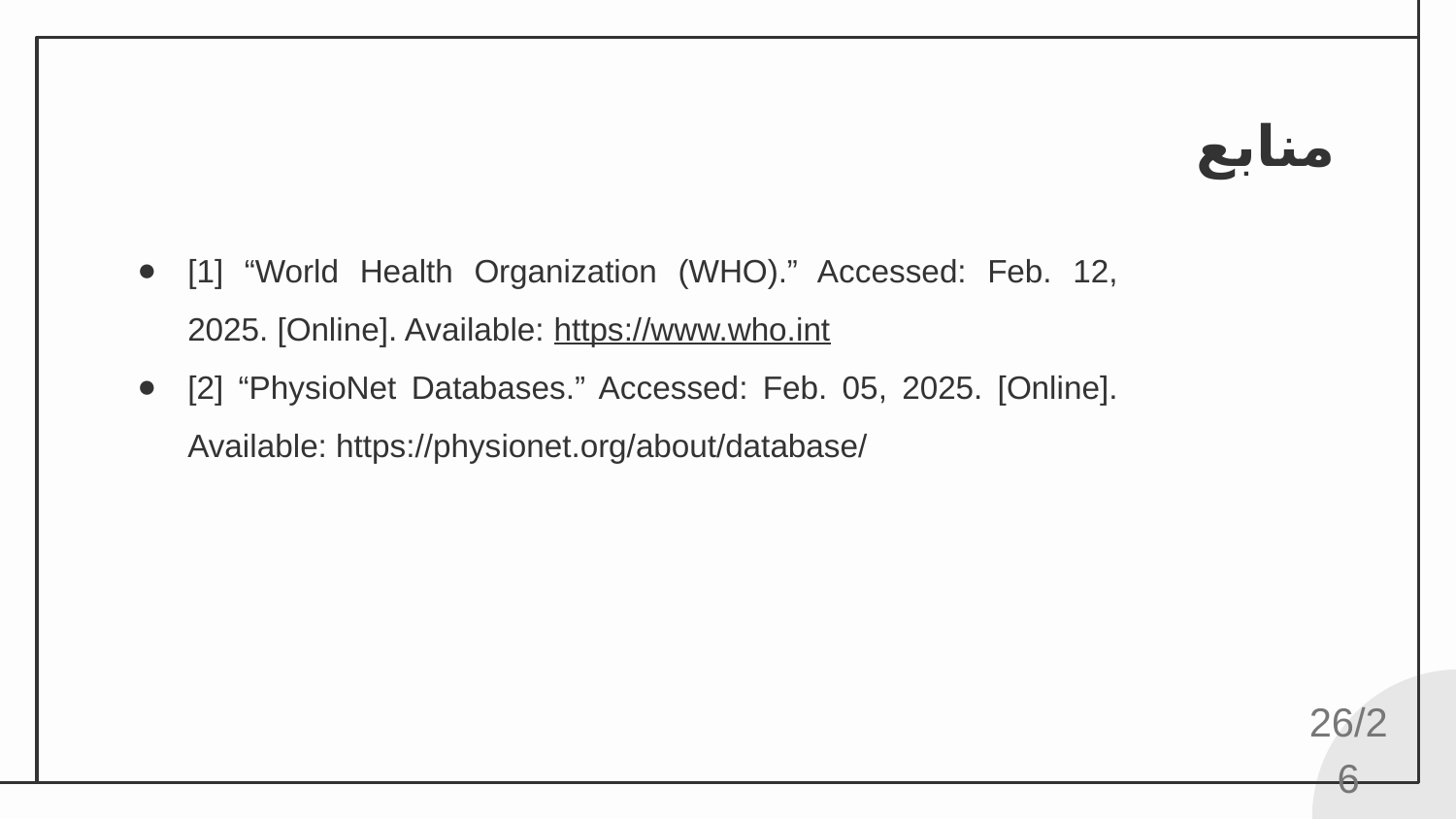

منابع
[1] “World Health Organization (WHO).” Accessed: Feb. 12, 2025. [Online]. Available: https://www.who.int
[2] “PhysioNet Databases.” Accessed: Feb. 05, 2025. [Online]. Available: https://physionet.org/about/database/
26/26